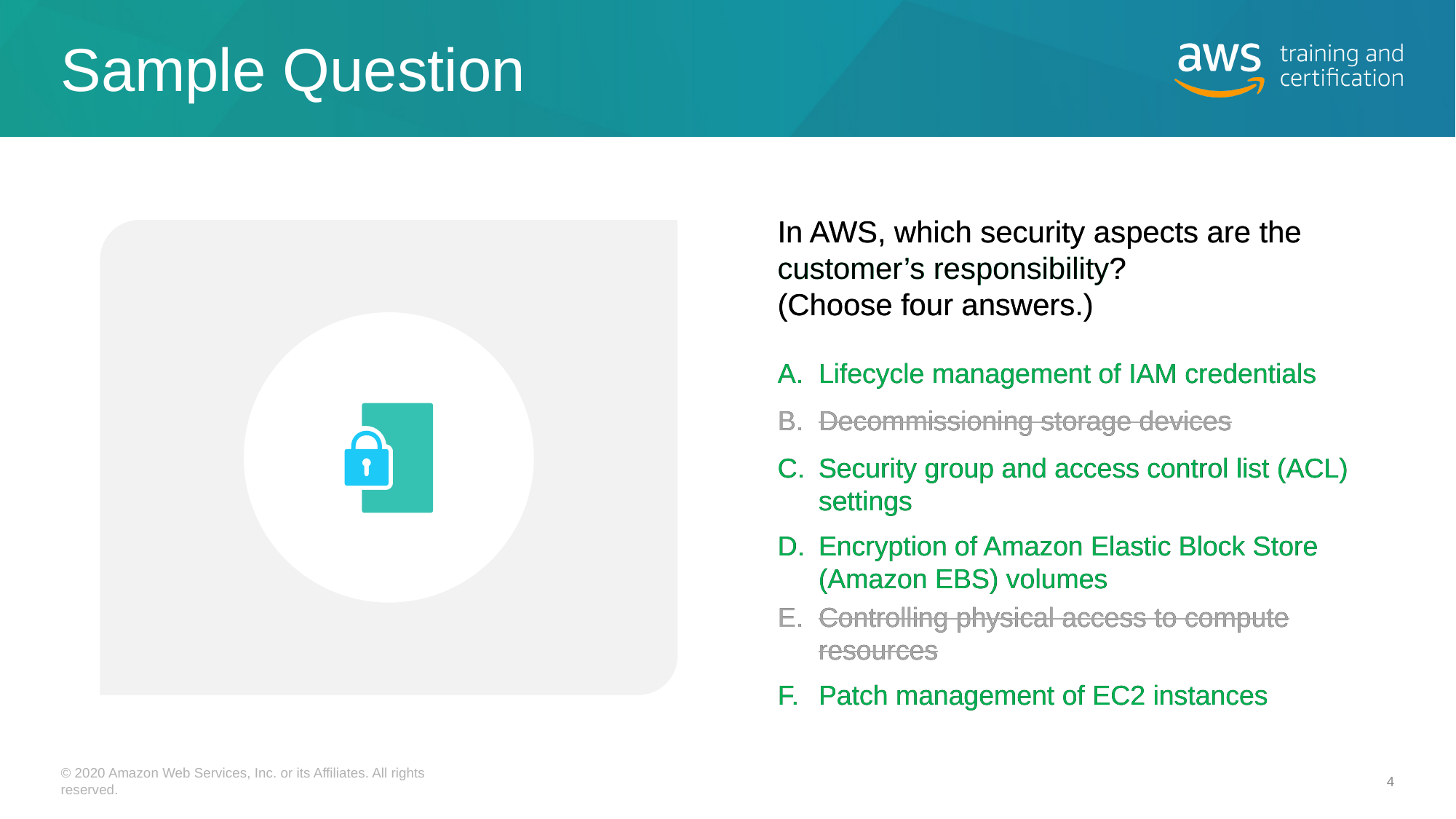

# Sample Question
In AWS, which security aspects are the customer’s responsibility?
(Choose four answers.)
In AWS, which security aspects are the customer’s responsibility?
(Choose four answers.)

Lifecycle management of IAM credentials
Lifecycle management of IAM credentials

Decommissioning storage devices
Decommissioning storage devices
Security group and access control list (ACL) settings
Security group and access control list (ACL) settings
Encryption of Amazon Elastic Block Store (Amazon EBS) volumes
Encryption of Amazon Elastic Block Store (Amazon EBS) volumes
Controlling physical access to compute resources
Controlling physical access to compute resources
Patch management of EC2 instances
Patch management of EC2 instances
© 2020 Amazon Web Services, Inc. or its Affiliates. All rights reserved.
4